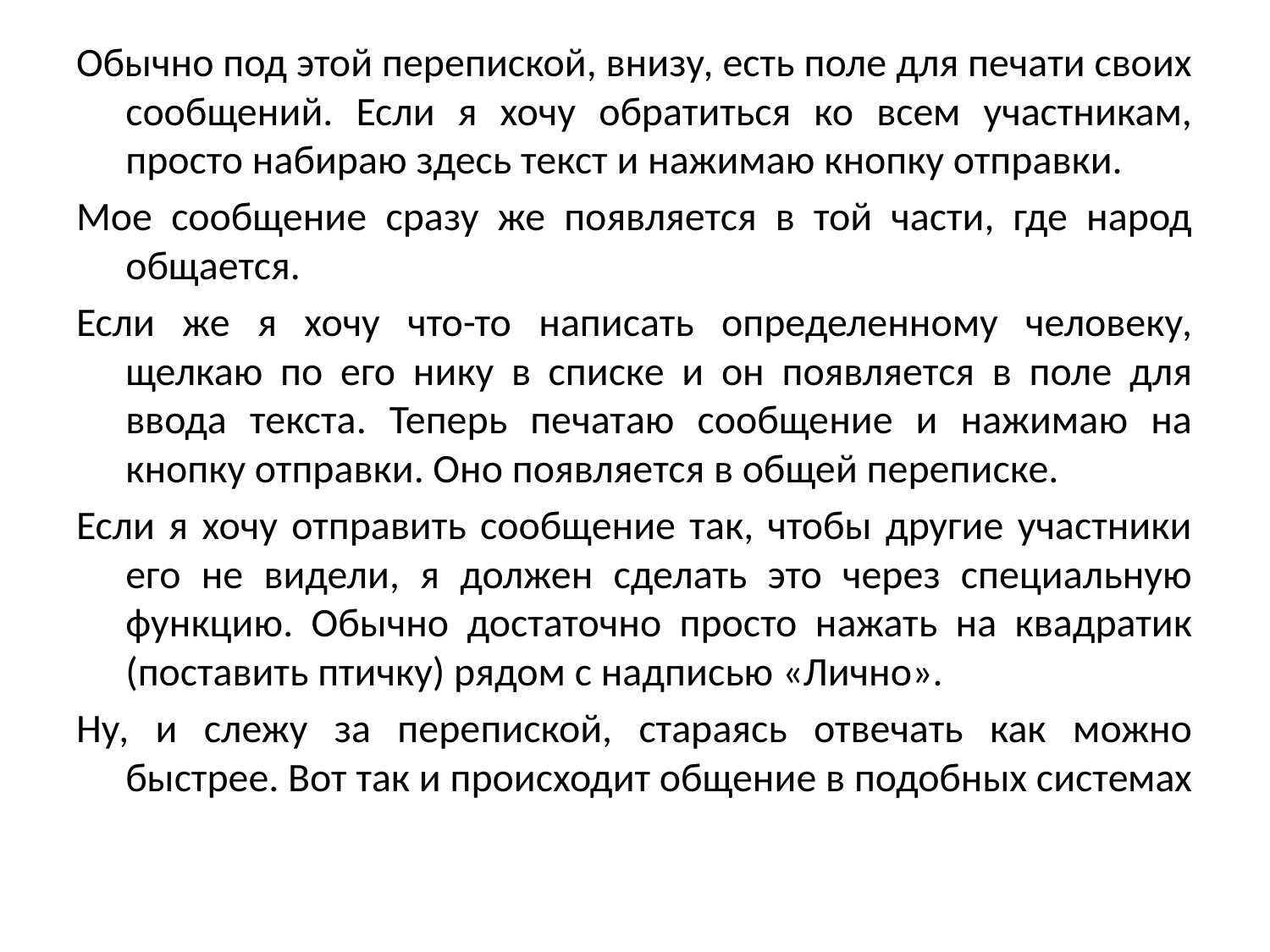

Обычно под этой перепиской, внизу, есть поле для печати своих сообщений. Если я хочу обратиться ко всем участникам, просто набираю здесь текст и нажимаю кнопку отправки.
Мое сообщение сразу же появляется в той части, где народ общается.
Если же я хочу что-то написать определенному человеку, щелкаю по его нику в списке и он появляется в поле для ввода текста. Теперь печатаю сообщение и нажимаю на кнопку отправки. Оно появляется в общей переписке.
Если я хочу отправить сообщение так, чтобы другие участники его не видели, я должен сделать это через специальную функцию. Обычно достаточно просто нажать на квадратик (поставить птичку) рядом с надписью «Лично».
Ну, и слежу за перепиской, стараясь отвечать как можно быстрее. Вот так и происходит общение в подобных системах